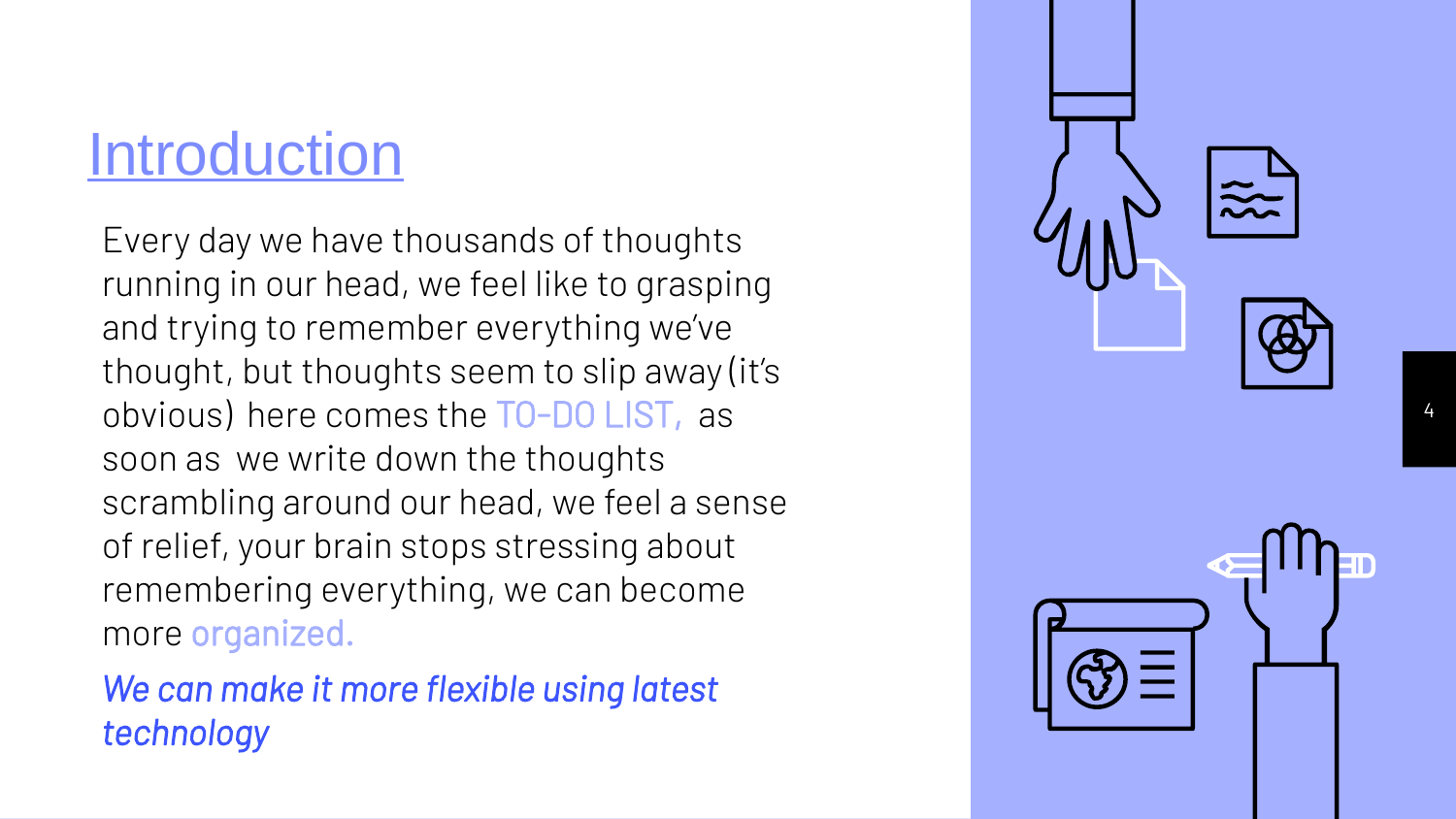

# Introduction
Every day we have thousands of thoughts running in our head, we feel like to grasping and trying to remember everything we’ve thought, but thoughts seem to slip away (it’s obvious)  here comes the TO-DO LIST,  as soon as  we write down the thoughts scrambling around our head, we feel a sense of relief, your brain stops stressing about remembering everything, we can become more organized.
We can make it more flexible using latest technology
4